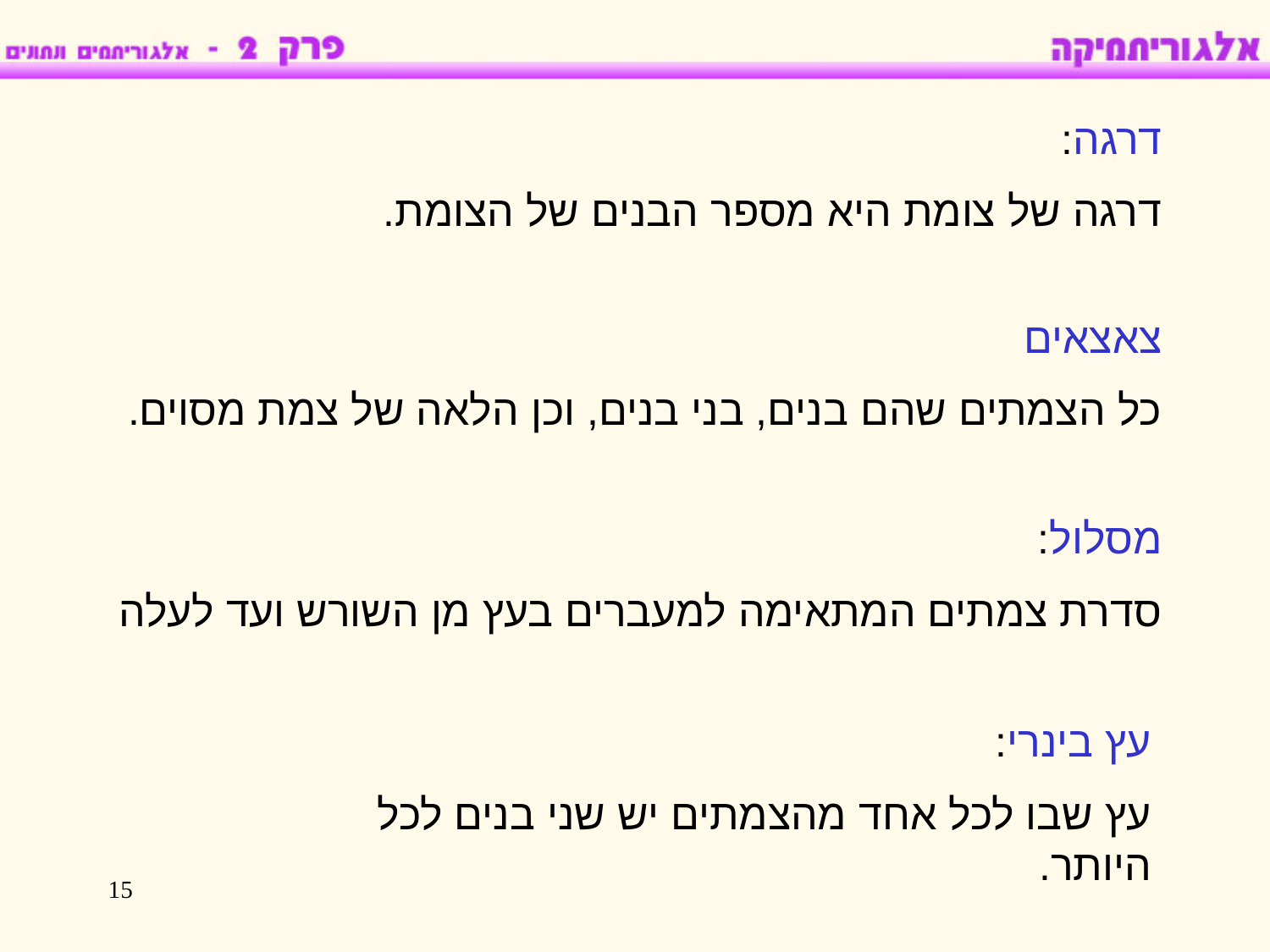

דרגה:
דרגה של צומת היא מספר הבנים של הצומת.
צאצאים
כל הצמתים שהם בנים, בני בנים, וכן הלאה של צמת מסוים.
מסלול:
סדרת צמתים המתאימה למעברים בעץ מן השורש ועד לעלה
עץ בינרי:
עץ שבו לכל אחד מהצמתים יש שני בנים לכל היותר.
15